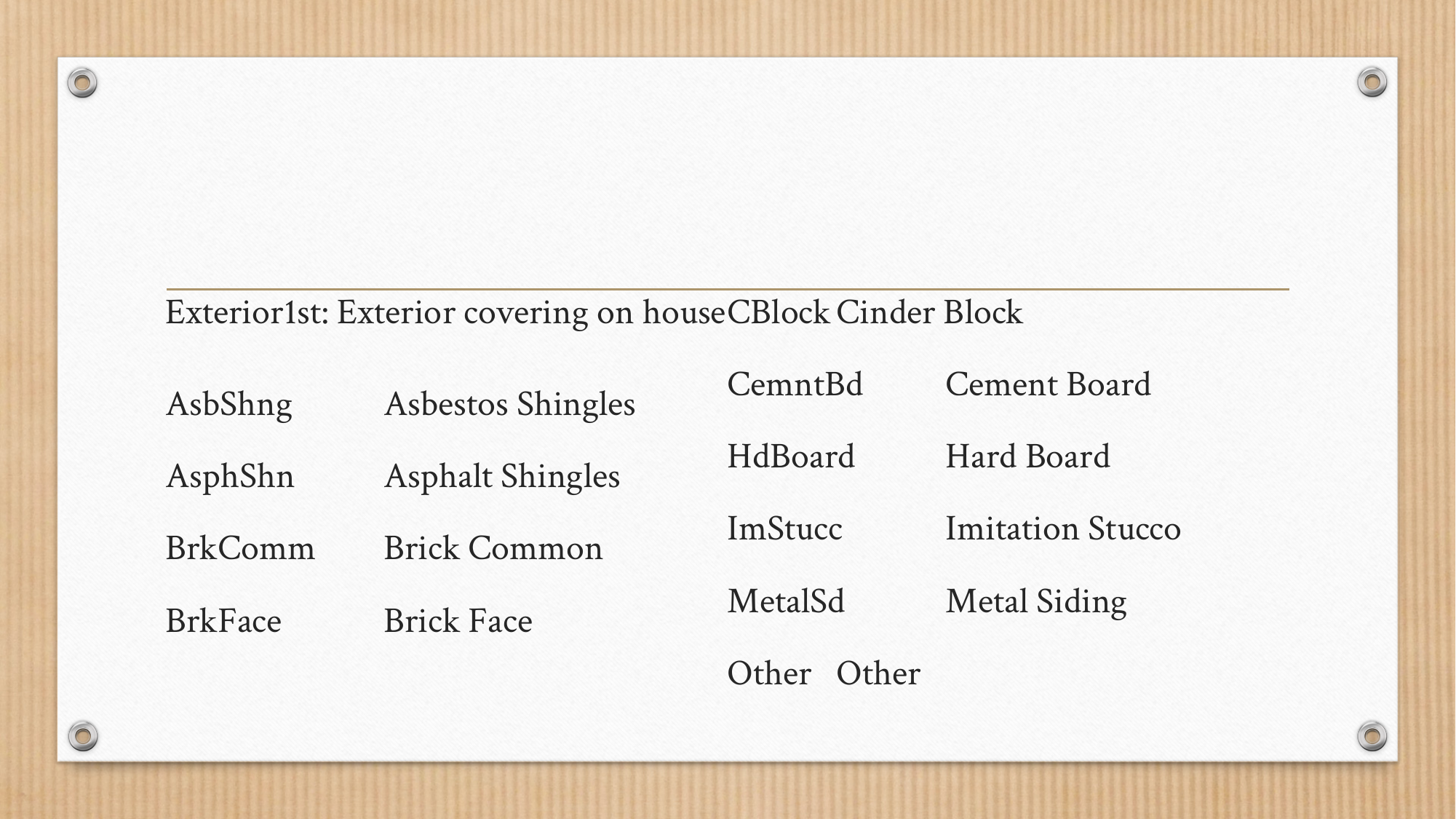

#
Exterior1st: Exterior covering on house

AsbShng	Asbestos Shingles

AsphShn	Asphalt Shingles

BrkComm	Brick Common

BrkFace	Brick Face

CBlock	Cinder Block

CemntBd	Cement Board

HdBoard	Hard Board

ImStucc	Imitation Stucco

MetalSd	Metal Siding

Other	Other